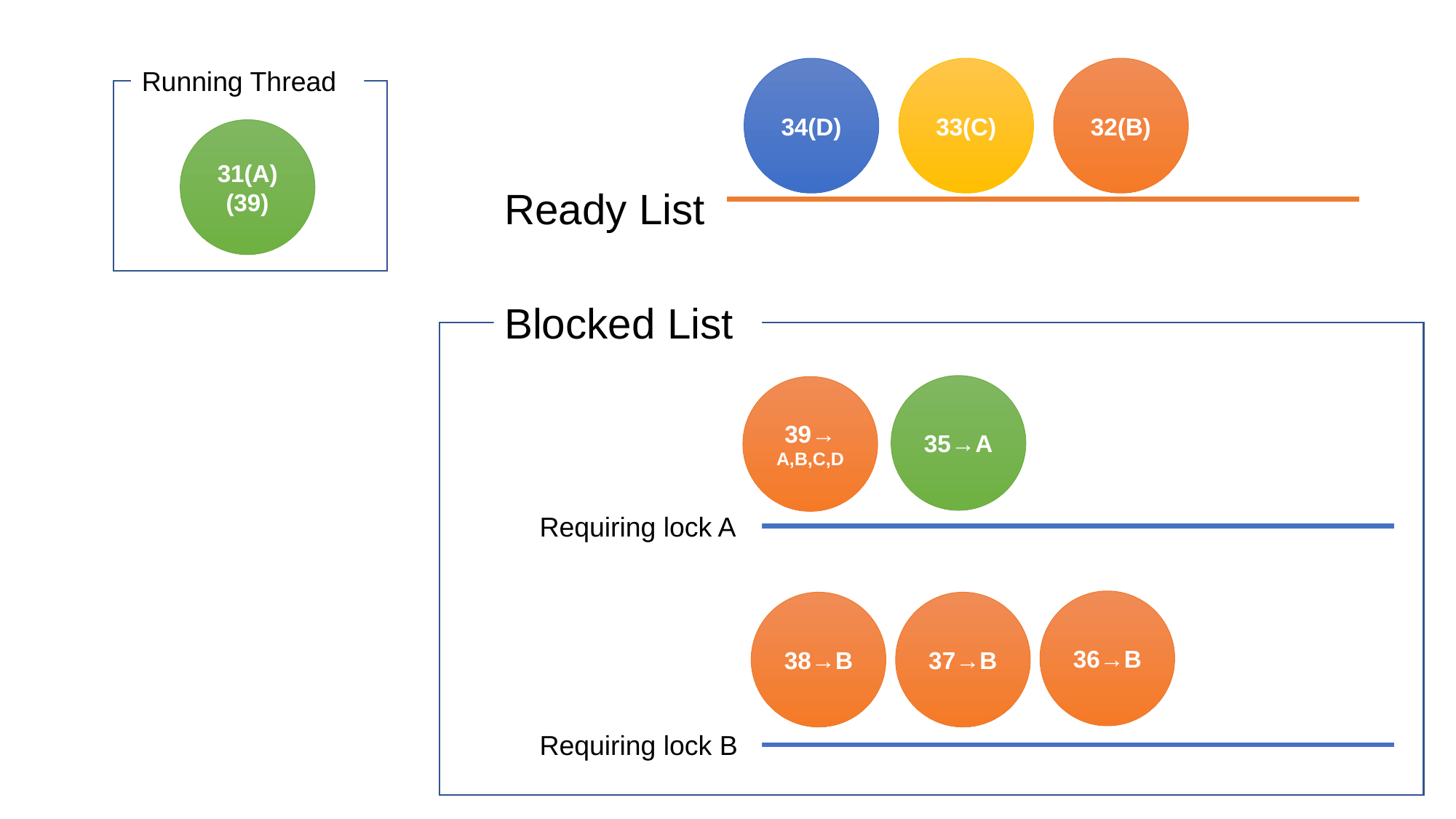

34(D)
33(C)
32(B)
Running Thread

31(A)
(39)
Ready List
Blocked List

35→A
39→
A,B,C,D
Requiring lock A
36→B
37→B
38→B
Requiring lock B